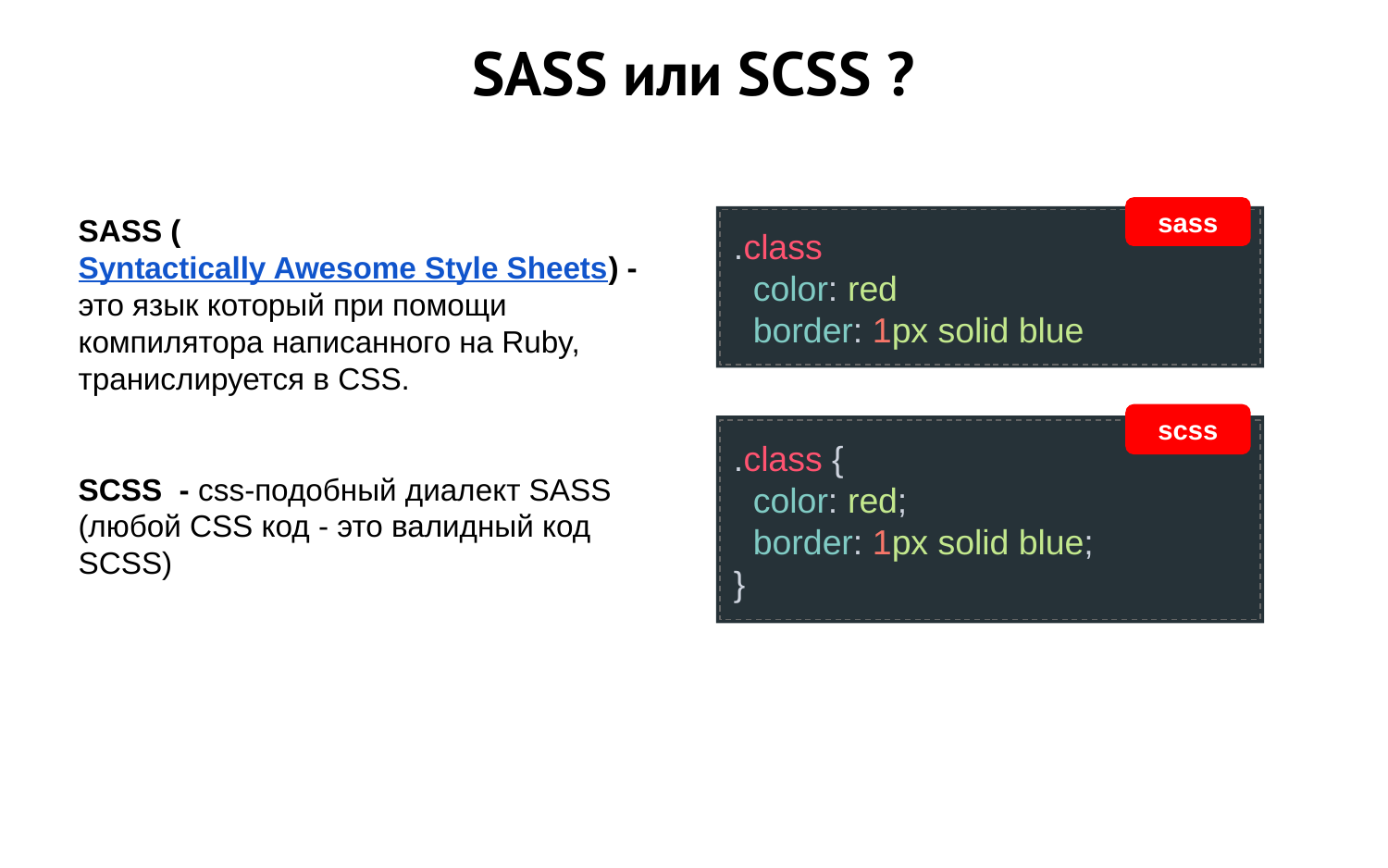

SASS или SCSS ?
sass

.class
  color: red
  border: 1px solid blue
SASS (Syntactically Awesome Style Sheets) - это язык который при помощи компилятора написанного на Ruby, транислируется в CSS.

SCSS  - css-подобный диалект SASS (любой CSS код - это валидный код SCSS)
scss

.class {
  color: red;
  border: 1px solid blue;
}